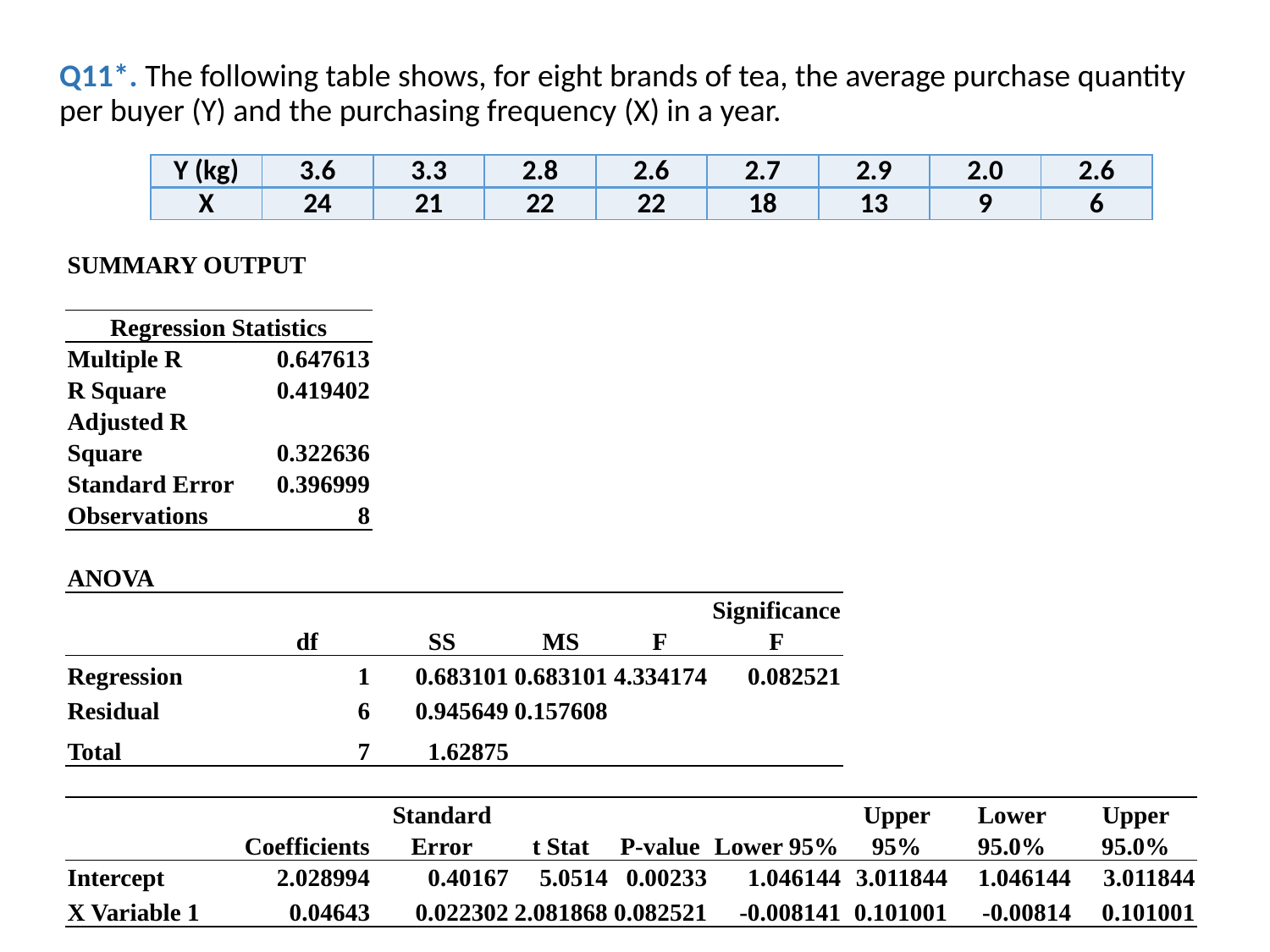

Q11*. The following table shows, for eight brands of tea, the average purchase quantity per buyer (Y) and the purchasing frequency (X) in a year.

| Y (kg) | 3.6 | 3.3 | 2.8 | 2.6 | 2.7 | 2.9 | 2.0 | 2.6 |
| --- | --- | --- | --- | --- | --- | --- | --- | --- |
| X | 24 | 21 | 22 | 22 | 18 | 13 | 9 | 6 |
| SUMMARY OUTPUT |  |  |  |  |  |  |  |  |
| --- | --- | --- | --- | --- | --- | --- | --- | --- |
|  |  |  |  |  |  |  |  |  |
| Regression Statistics |  |  |  |  |  |  |  |  |
| Multiple R | 0.647613 |  |  |  |  |  |  |  |
| R Square | 0.419402 |  |  |  |  |  |  |  |
| Adjusted R Square | 0.322636 |  |  |  |  |  |  |  |
| Standard Error | 0.396999 |  |  |  |  |  |  |  |
| Observations | 8 |  |  |  |  |  |  |  |
|  |  |  |  |  |  |  |  |  |
| ANOVA |  |  |  |  |  |  |  |  |
|  | df | SS | MS | F | Significance F |  |  |  |
| Regression | 1 | 0.683101 | 0.683101 | 4.334174 | 0.082521 |  |  |  |
| Residual | 6 | 0.945649 | 0.157608 |  |  |  |  |  |
| Total | 7 | 1.62875 |  |  |  |  |  |  |
|  |  |  |  |  |  |  |  |  |
|  | Coefficients | Standard Error | t Stat | P-value | Lower 95% | Upper 95% | Lower 95.0% | Upper 95.0% |
| Intercept | 2.028994 | 0.40167 | 5.0514 | 0.00233 | 1.046144 | 3.011844 | 1.046144 | 3.011844 |
| X Variable 1 | 0.04643 | 0.022302 | 2.081868 | 0.082521 | -0.008141 | 0.101001 | -0.00814 | 0.101001 |